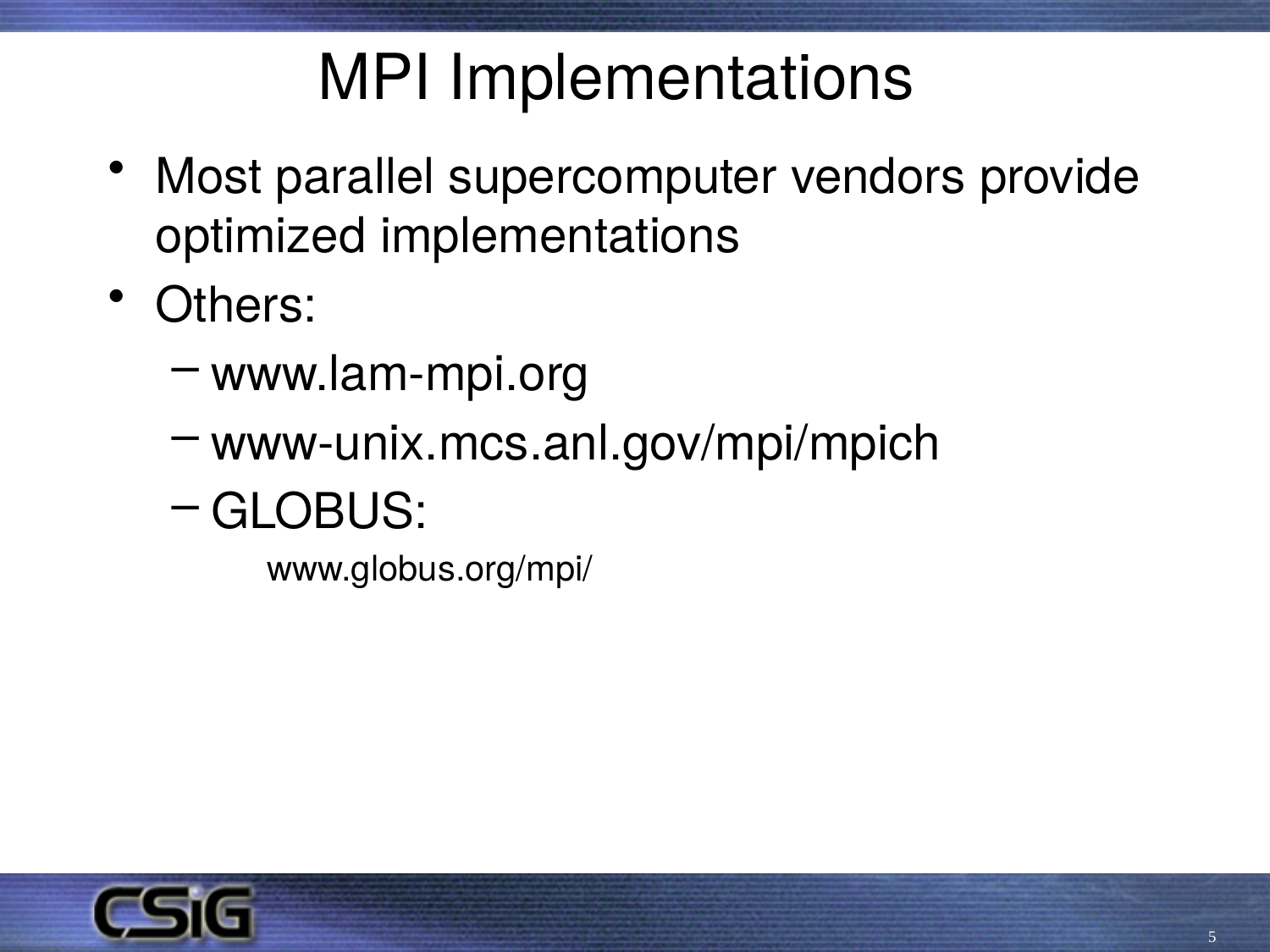

# MPI Implementations
Most parallel supercomputer vendors provide optimized implementations
Others:
www.lam-mpi.org
www-unix.mcs.anl.gov/mpi/mpich
GLOBUS:
www.globus.org/mpi/